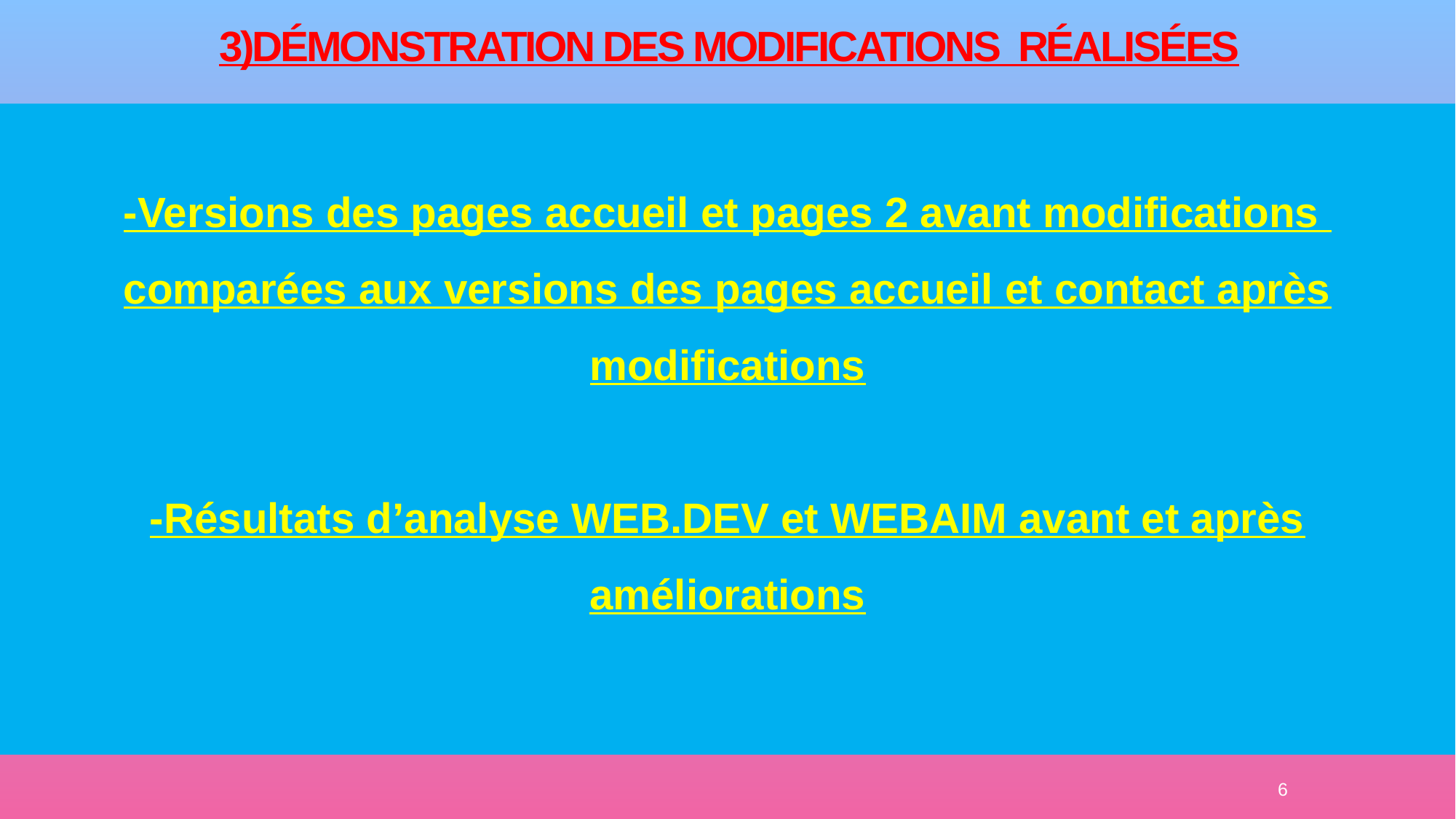

# 3)Démonstration des modifications  réalisées

-Versions des pages accueil et pages 2 avant modifications
comparées aux versions des pages accueil et contact après modifications

-Résultats d’analyse WEB.DEV et WEBAIM avant et après améliorations

6